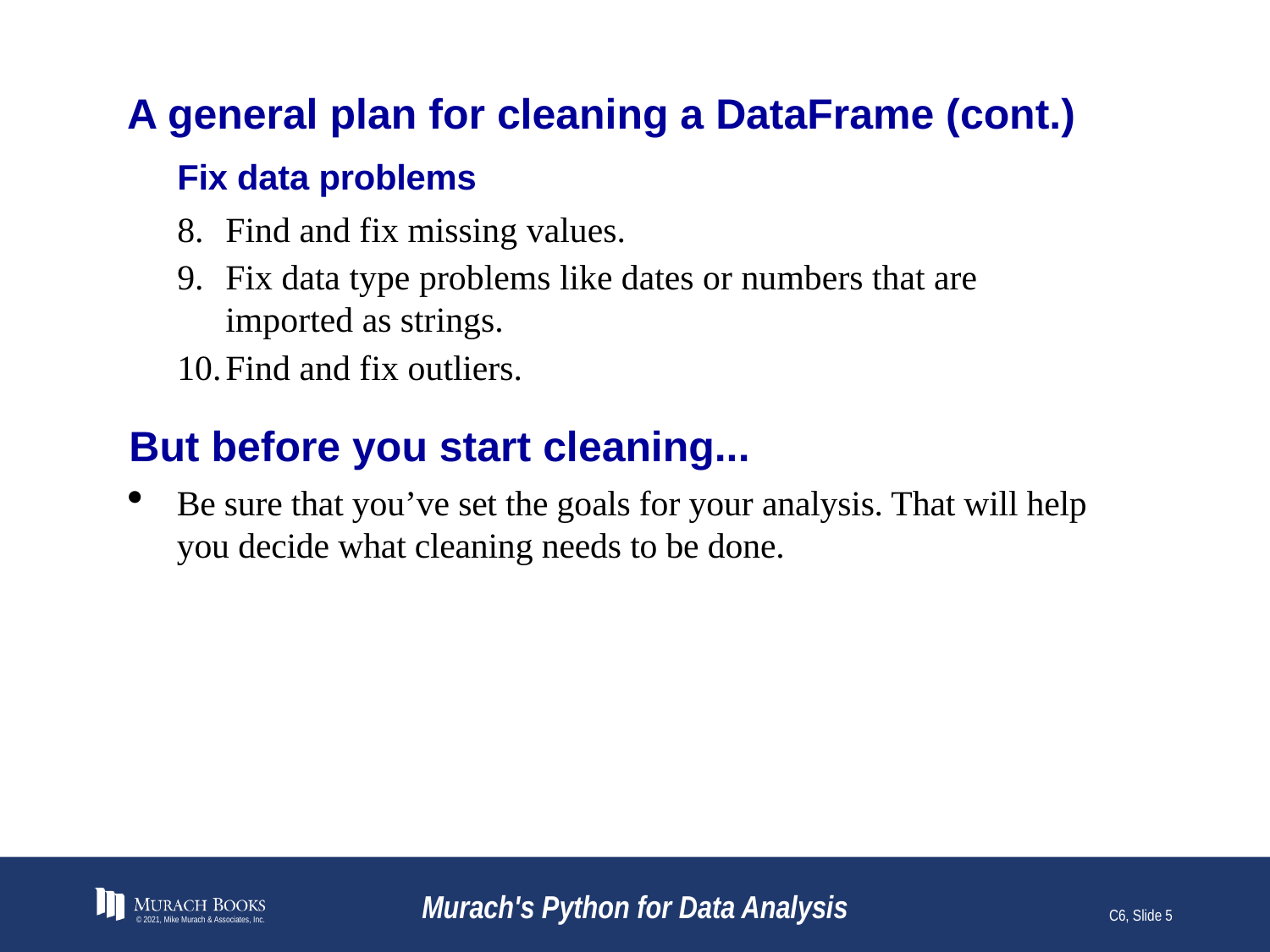

# A general plan for cleaning a DataFrame (cont.)
Fix data problems
Find and fix missing values.
Fix data type problems like dates or numbers that are imported as strings.
Find and fix outliers.
But before you start cleaning...
Be sure that you’ve set the goals for your analysis. That will help you decide what cleaning needs to be done.

© 2021, Mike Murach & Associates, Inc.
Murach's Python for Data Analysis

C6, Slide 5